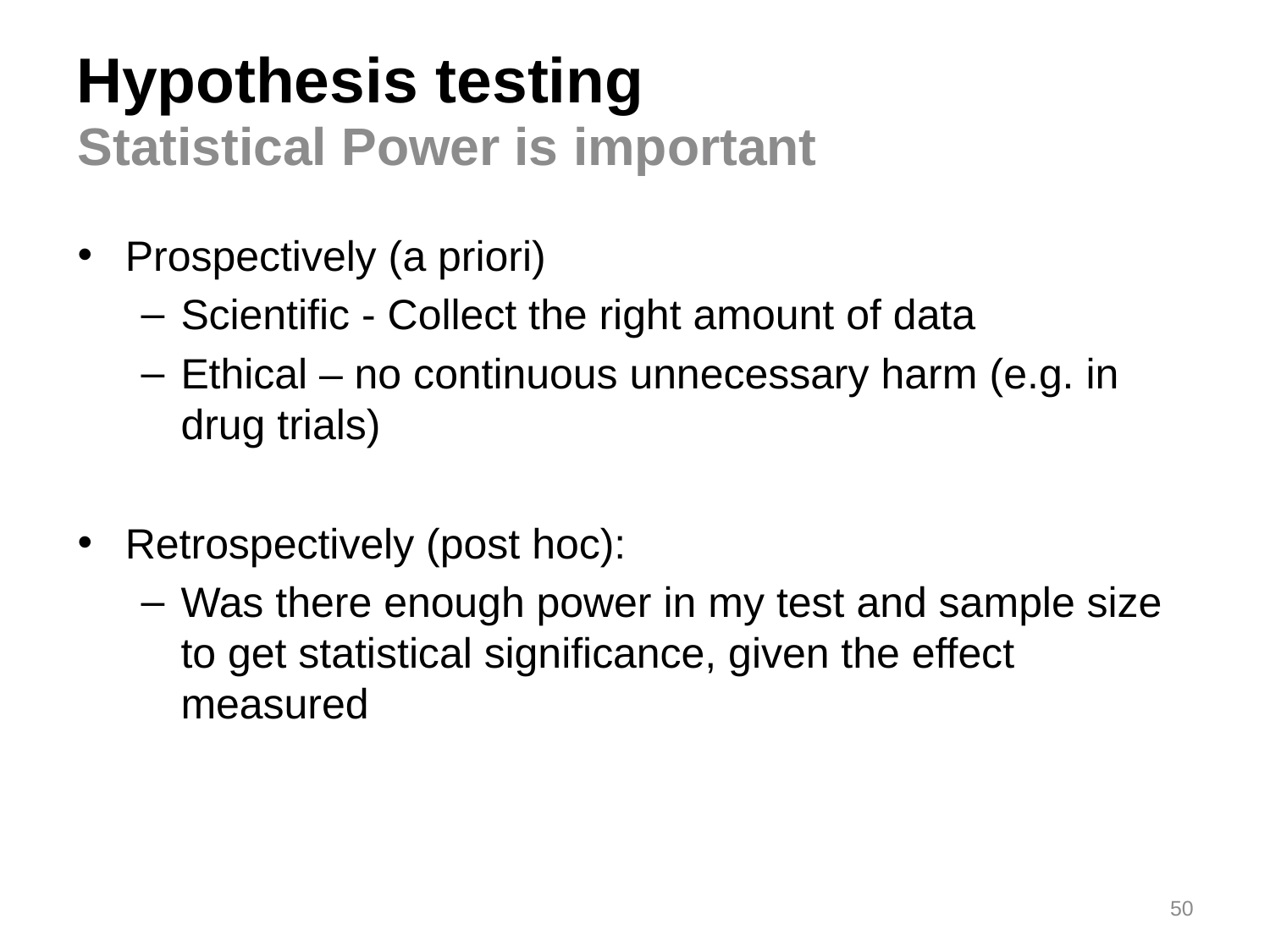

# Hypothesis testing
Statistical Power is important
Prospectively (a priori)
Scientific - Collect the right amount of data
Ethical – no continuous unnecessary harm (e.g. in drug trials)

Retrospectively (post hoc):
Was there enough power in my test and sample size to get statistical significance, given the effect measured

50